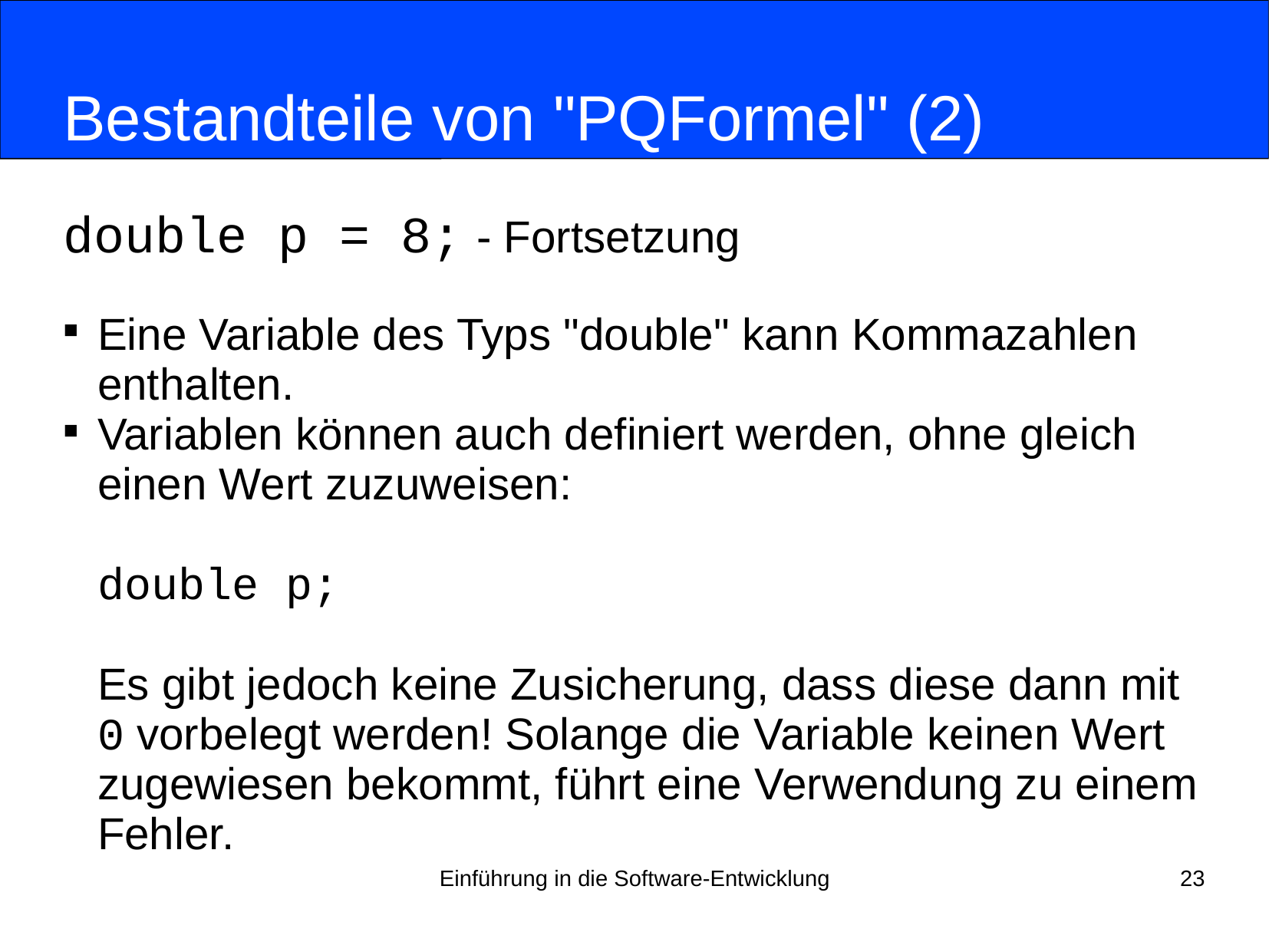

# Bestandteile von "PQFormel" (2)
double p = 8; - Fortsetzung

Eine Variable des Typs "double" kann Kommazahlen enthalten.
Variablen können auch definiert werden, ohne gleich einen Wert zuzuweisen:
double p;
Es gibt jedoch keine Zusicherung, dass diese dann mit 0 vorbelegt werden! Solange die Variable keinen Wert zugewiesen bekommt, führt eine Verwendung zu einem Fehler.
Einführung in die Software-Entwicklung
23